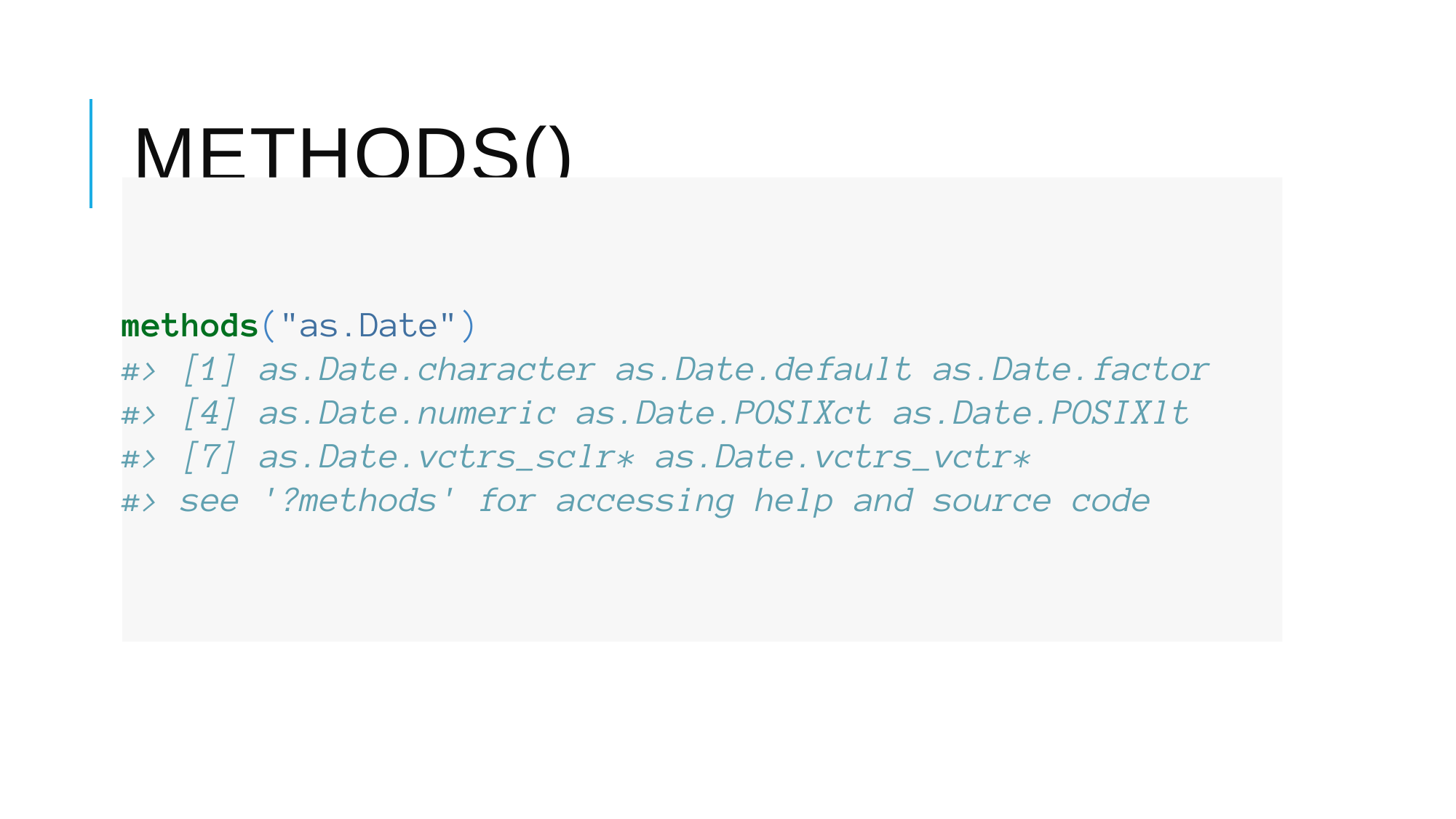

# Methods()
methods("as.Date")
#> [1] as.Date.character as.Date.default as.Date.factor
#> [4] as.Date.numeric as.Date.POSIXct as.Date.POSIXlt
#> [7] as.Date.vctrs_sclr* as.Date.vctrs_vctr*
#> see '?methods' for accessing help and source code